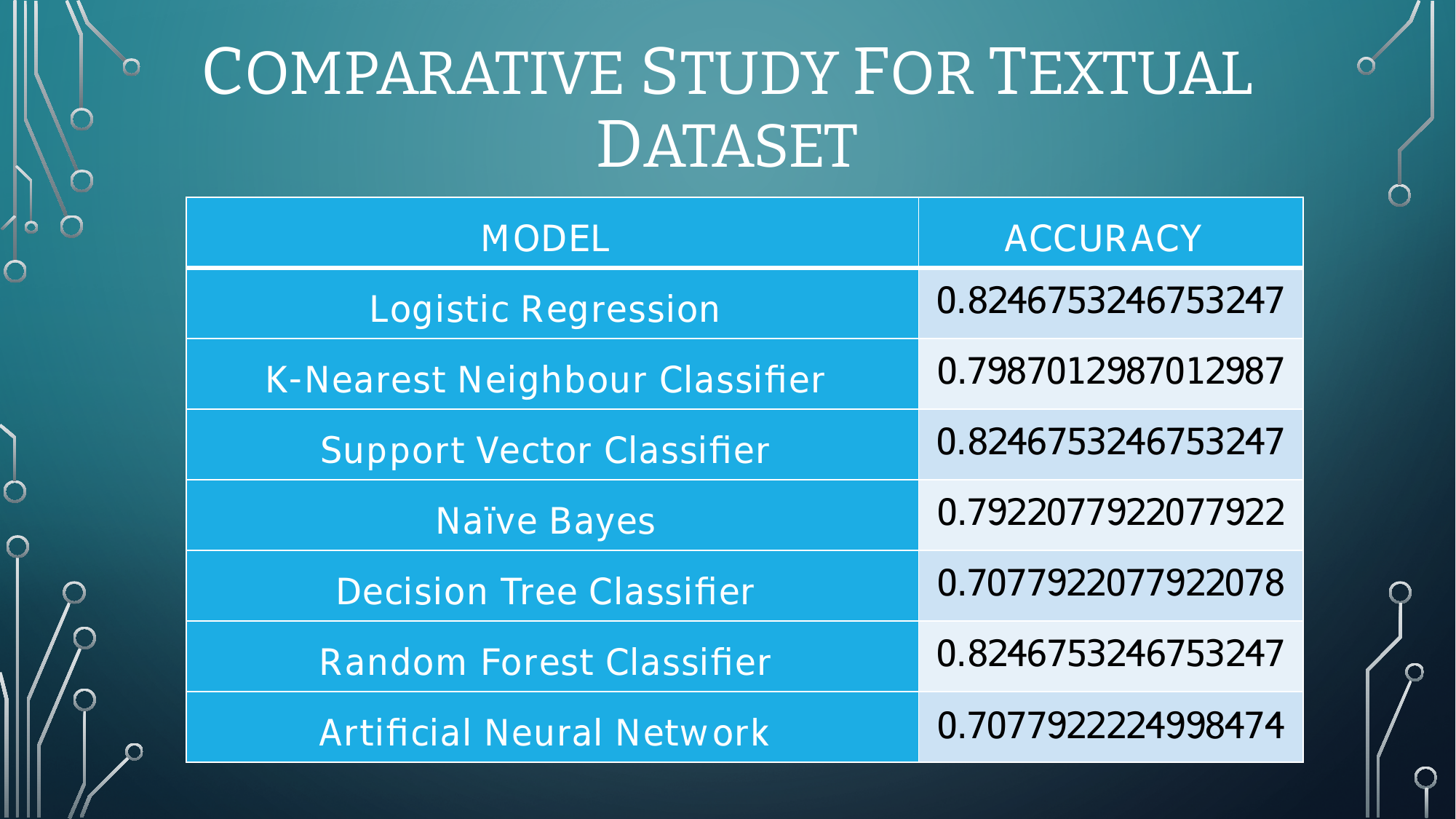

# Comparative Study for Textual Dataset
| MODEL | ACCURACY |
| --- | --- |
| Logistic Regression | 0.8246753246753247 |
| K-Nearest Neighbour Classifier | 0.7987012987012987 |
| Support Vector Classifier | 0.8246753246753247 |
| Naïve Bayes | 0.7922077922077922 |
| Decision Tree Classifier | 0.7077922077922078 |
| Random Forest Classifier | 0.8246753246753247 |
| Artificial Neural Network | 0.7077922224998474 |